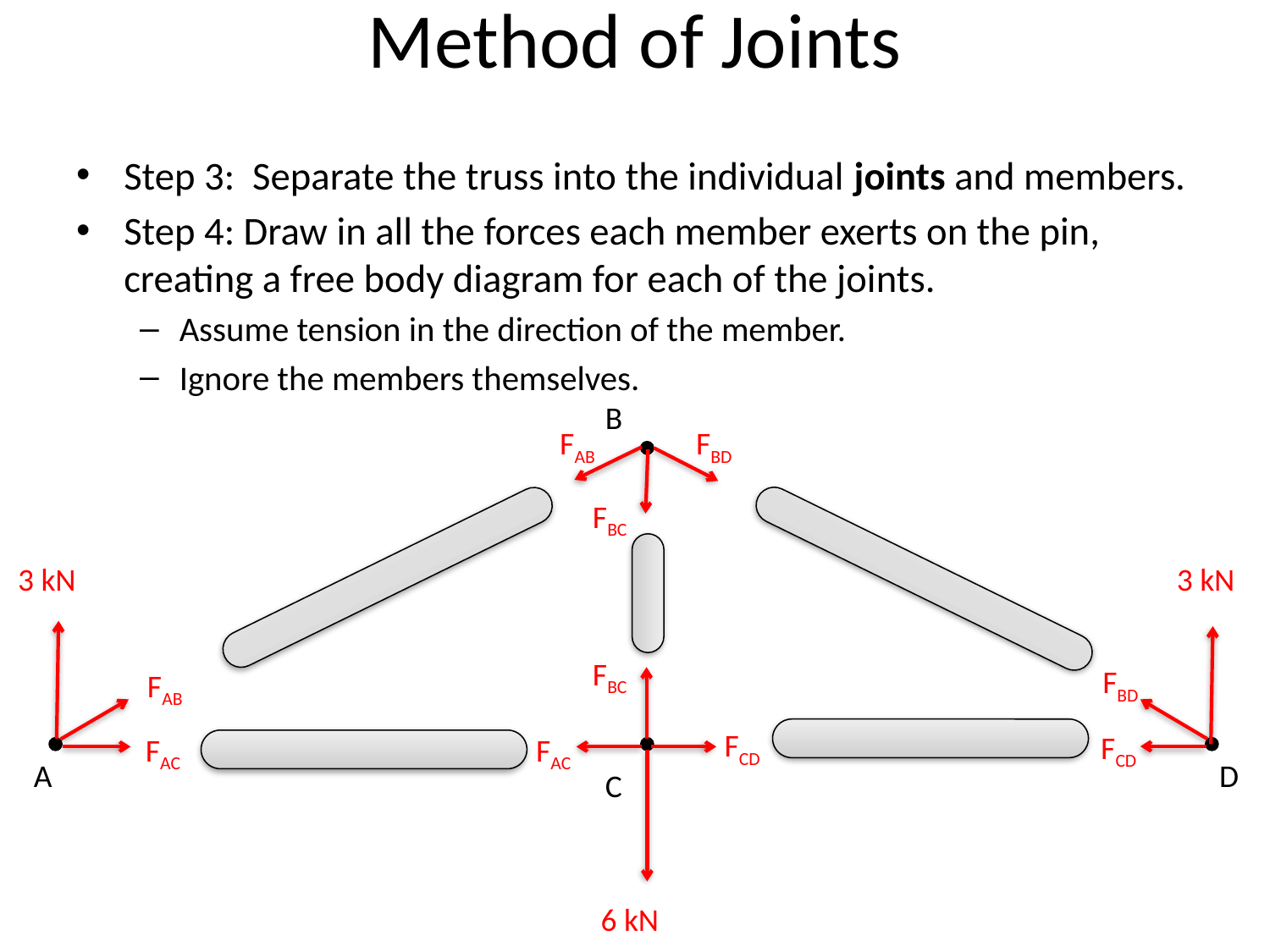

# Method of Joints
Step 3:  Separate the truss into the individual joints and members.
Step 4: Draw in all the forces each member exerts on the pin, creating a free body diagram for each of the joints.
Assume tension in the direction of the member.
Ignore the members themselves.

B
FAB
FBD

FBC
3 kN
3 kN

FBC
FBD
FAB

FCD
FCD
FAC
FAC

A
D
C
6 kN